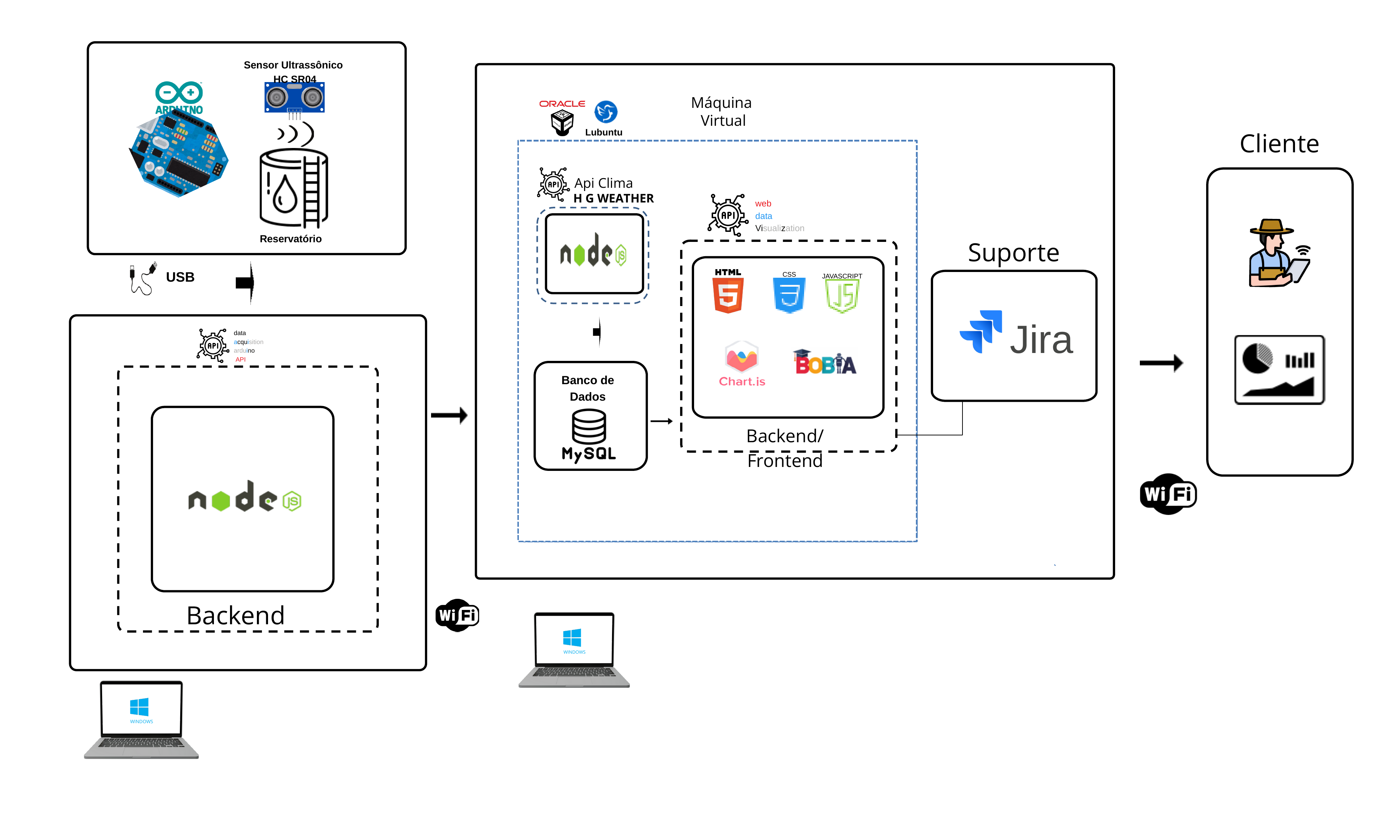

Sensor Ultrassônico
HC SR04

Reservatório

Máquina
 Virtual

Cliente
Lubuntu

Api Clima
H G WEATHER

web
data
Visualization

Suporte

USB

CSS

JAVASCRIPT

Jira

data
acquisition
arduino
 API

Banco de Dados

Backend/Frontend

Backend

WINDOWS

WINDOWS